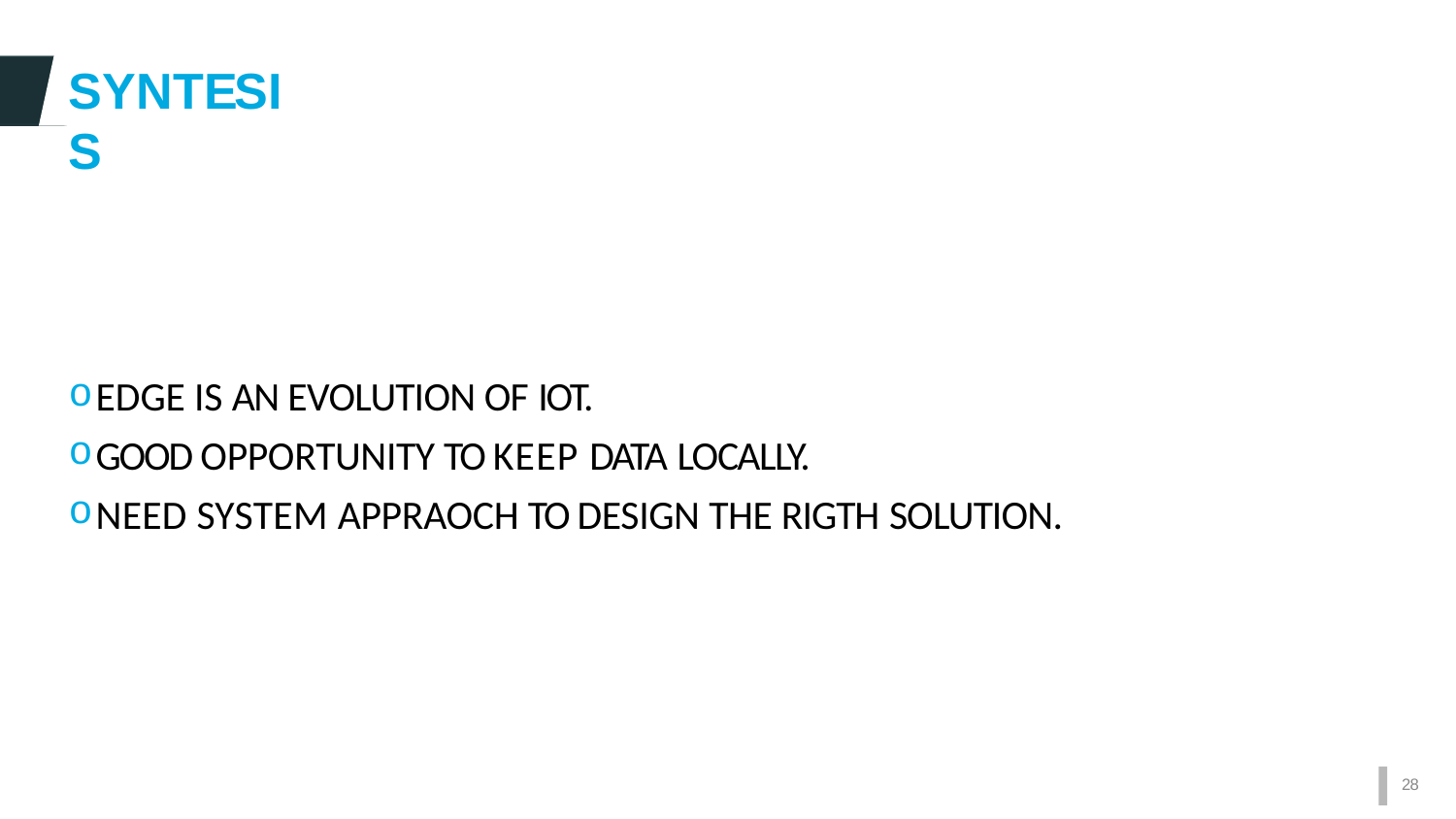

# SYNTESIS
EDGE IS AN EVOLUTION OF IOT.
GOOD OPPORTUNITY TO KEEP DATA LOCALLY.
NEED SYSTEM APPRAOCH TO DESIGN THE RIGTH SOLUTION.

28